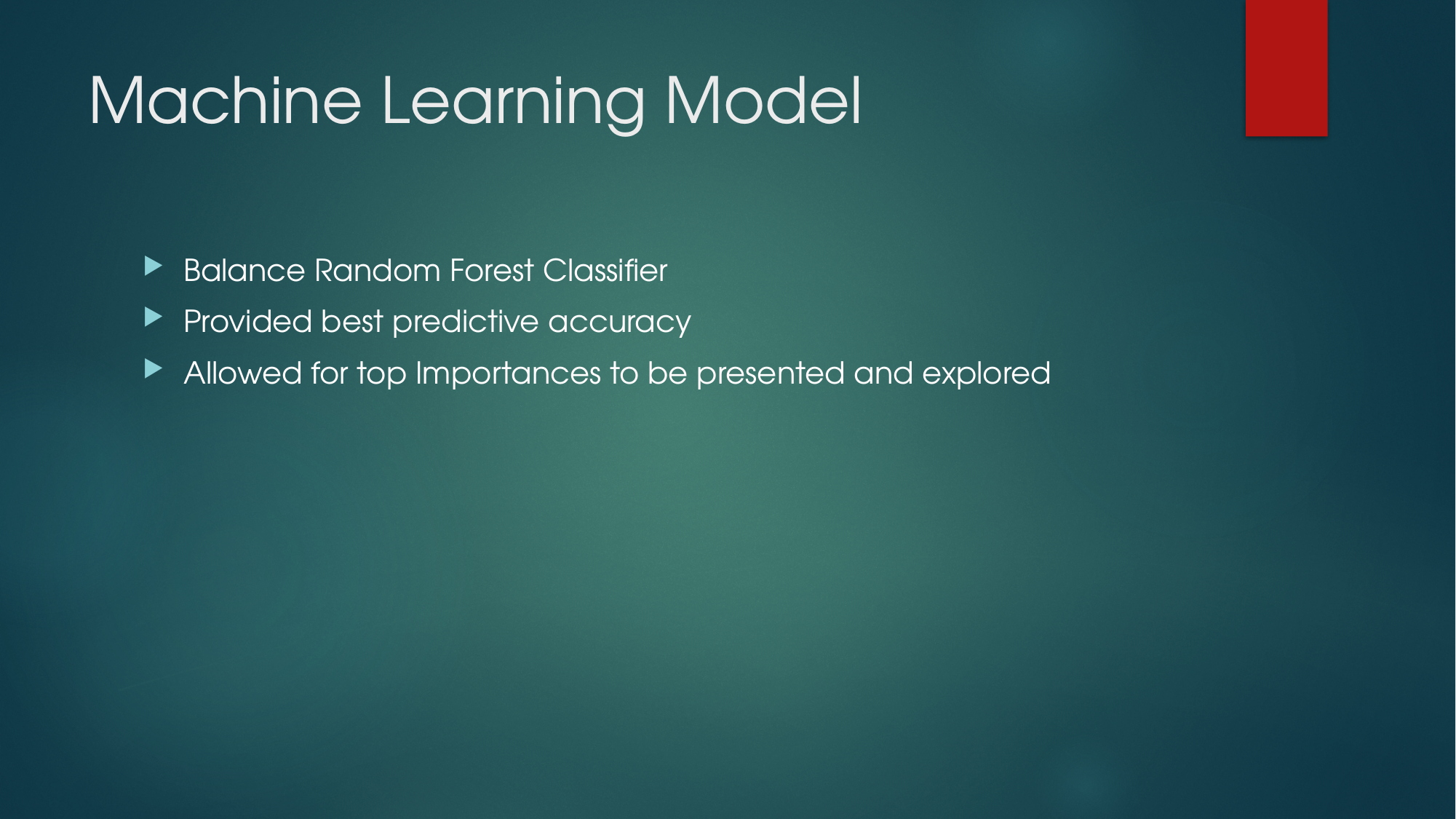

# Machine Learning Model
Balance Random Forest Classifier
Provided best predictive accuracy
Allowed for top Importances to be presented and explored